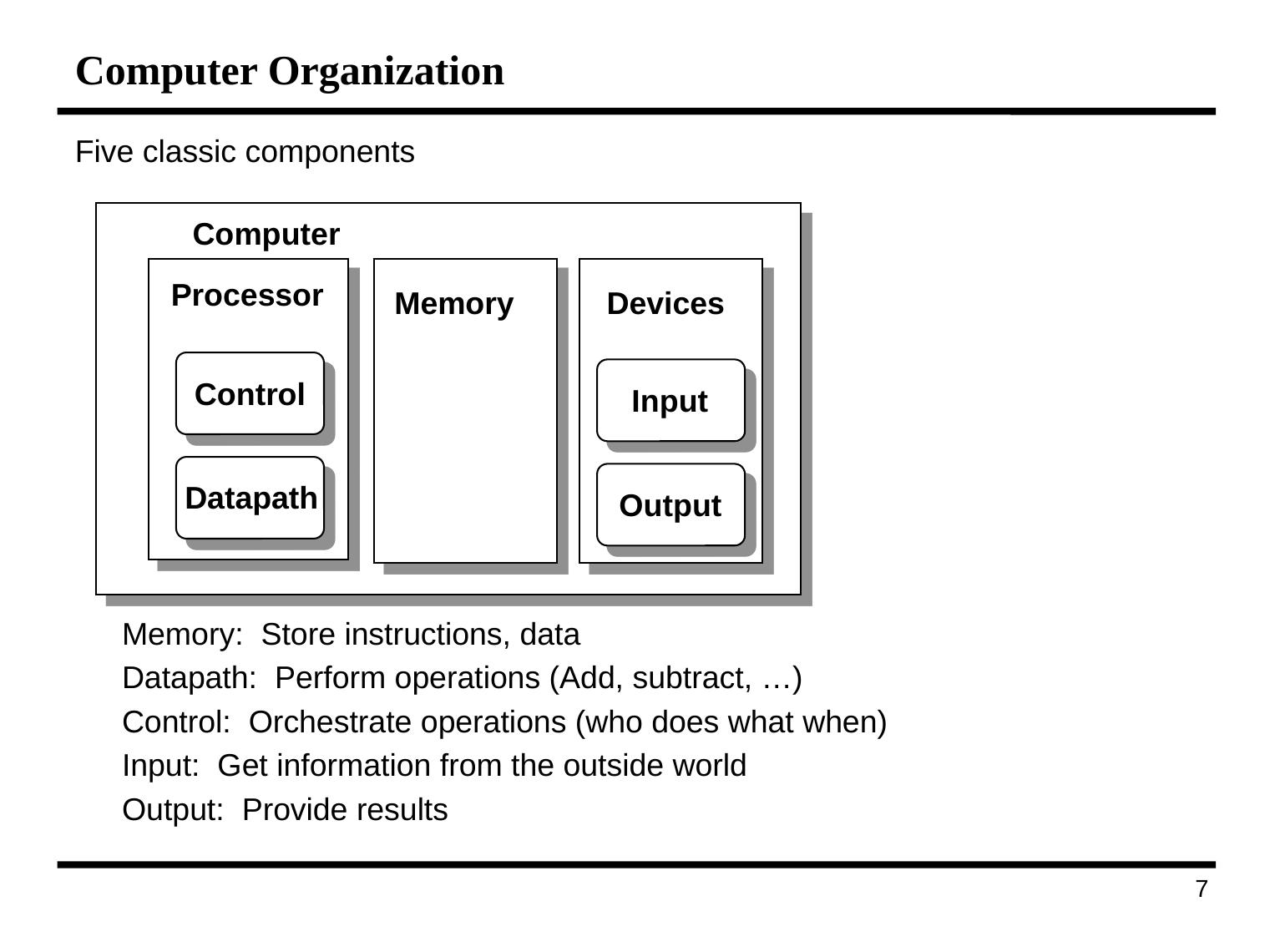

# Computer Organization
Five classic components

	Memory:  Store instructions, data
	Datapath:  Perform operations (Add, subtract, …)
	Control:  Orchestrate operations (who does what when)
	Input:  Get information from the outside world
	Output:  Provide results

Computer

 Processor
Memory
Devices

Control
Input

Datapath
Output
7